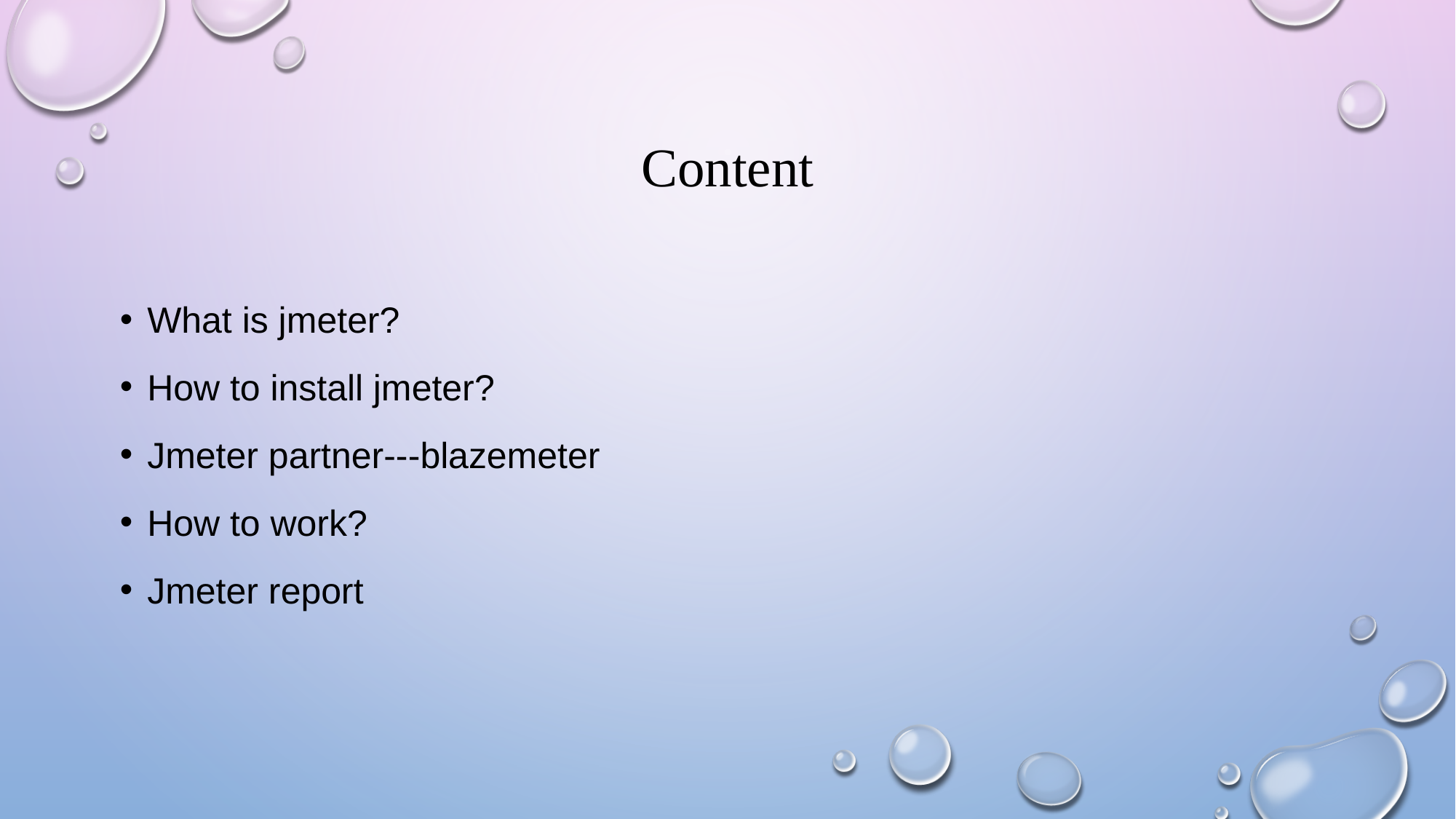

# Content
What is jmeter?
How to install jmeter?
Jmeter partner---blazemeter
How to work?
Jmeter report